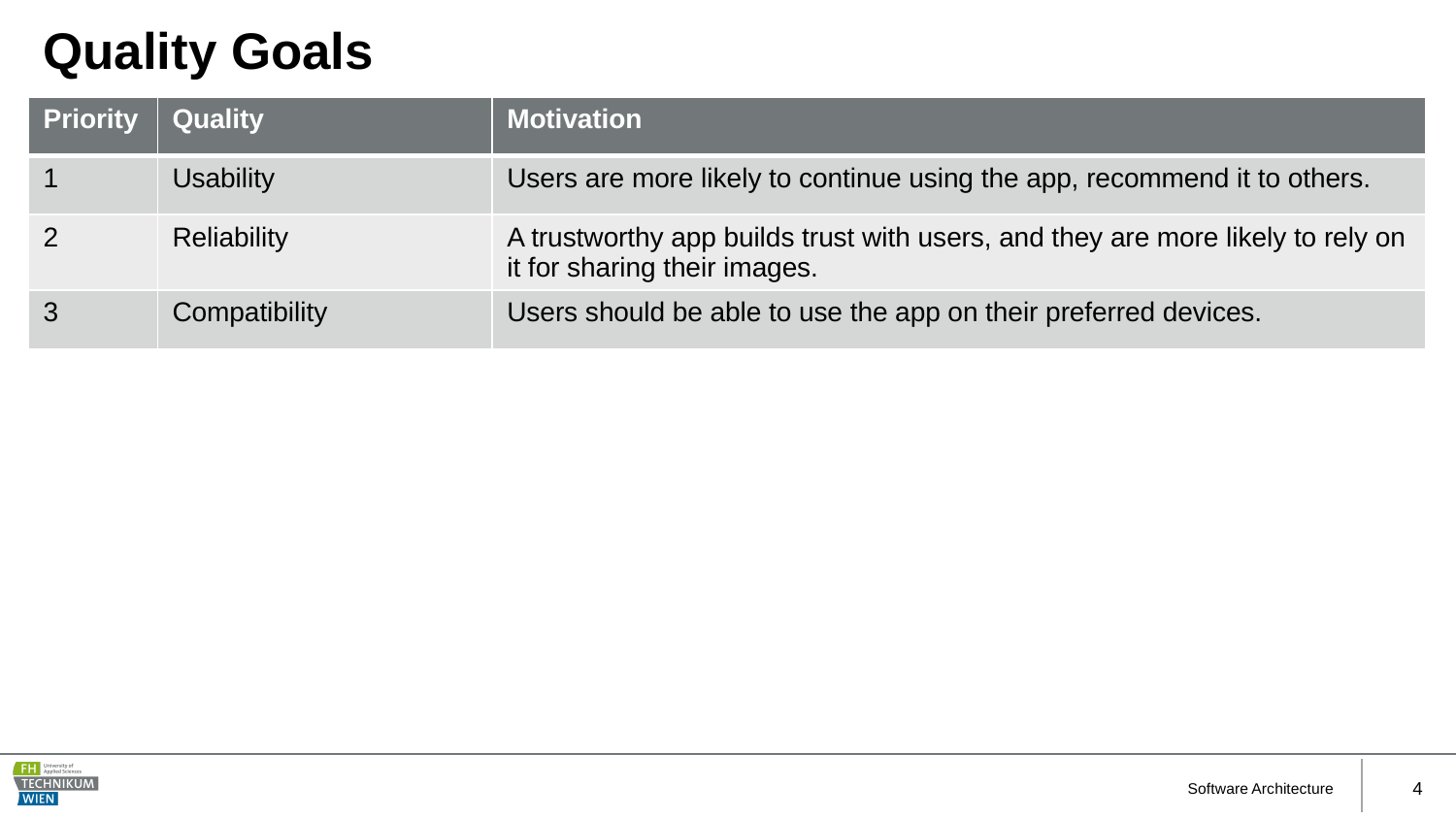

# Quality Goals
| Priority | Quality | Motivation |
| --- | --- | --- |
| 1 | Usability | Users are more likely to continue using the app, recommend it to others. |
| 2 | Reliability | A trustworthy app builds trust with users, and they are more likely to rely on it for sharing their images. |
| 3 | Compatibility | Users should be able to use the app on their preferred devices. |
Software Architecture
4